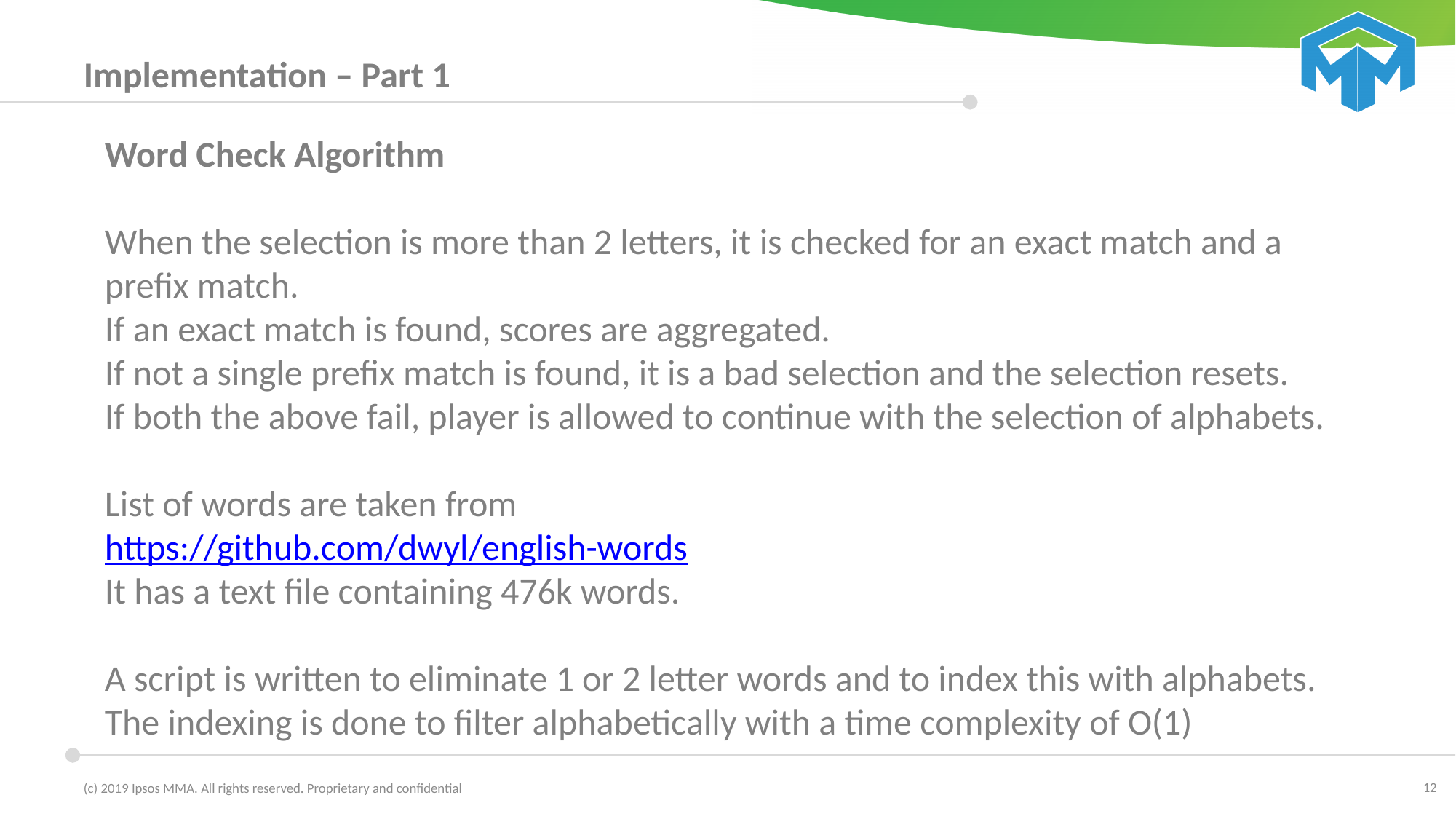

# Implementation – Part 1
Word Check Algorithm
When the selection is more than 2 letters, it is checked for an exact match and a prefix match.
If an exact match is found, scores are aggregated.
If not a single prefix match is found, it is a bad selection and the selection resets.
If both the above fail, player is allowed to continue with the selection of alphabets.
List of words are taken from
https://github.com/dwyl/english-words
It has a text file containing 476k words.
A script is written to eliminate 1 or 2 letter words and to index this with alphabets.
The indexing is done to filter alphabetically with a time complexity of O(1)
(c) 2019 Ipsos MMA. All rights reserved. Proprietary and confidential
12